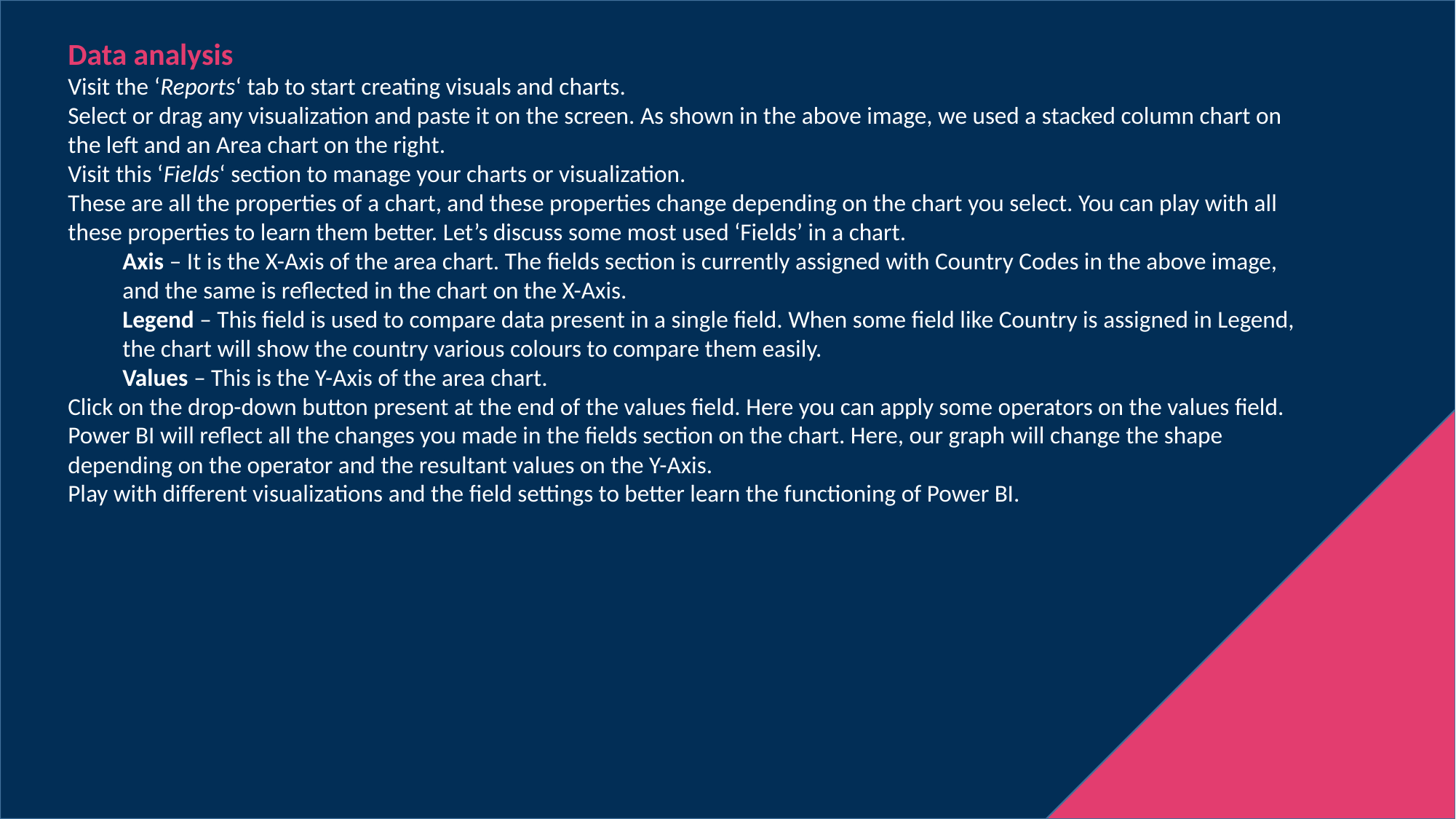

Data analysis
Visit the ‘Reports‘ tab to start creating visuals and charts.
Select or drag any visualization and paste it on the screen. As shown in the above image, we used a stacked column chart on the left and an Area chart on the right.
Visit this ‘Fields‘ section to manage your charts or visualization.
These are all the properties of a chart, and these properties change depending on the chart you select. You can play with all these properties to learn them better. Let’s discuss some most used ‘Fields’ in a chart.
Axis – It is the X-Axis of the area chart. The fields section is currently assigned with Country Codes in the above image, and the same is reflected in the chart on the X-Axis.
Legend – This field is used to compare data present in a single field. When some field like Country is assigned in Legend, the chart will show the country various colours to compare them easily.
Values – This is the Y-Axis of the area chart.
Click on the drop-down button present at the end of the values field. Here you can apply some operators on the values field.
Power BI will reflect all the changes you made in the fields section on the chart. Here, our graph will change the shape depending on the operator and the resultant values on the Y-Axis.
Play with different visualizations and the field settings to better learn the functioning of Power BI.